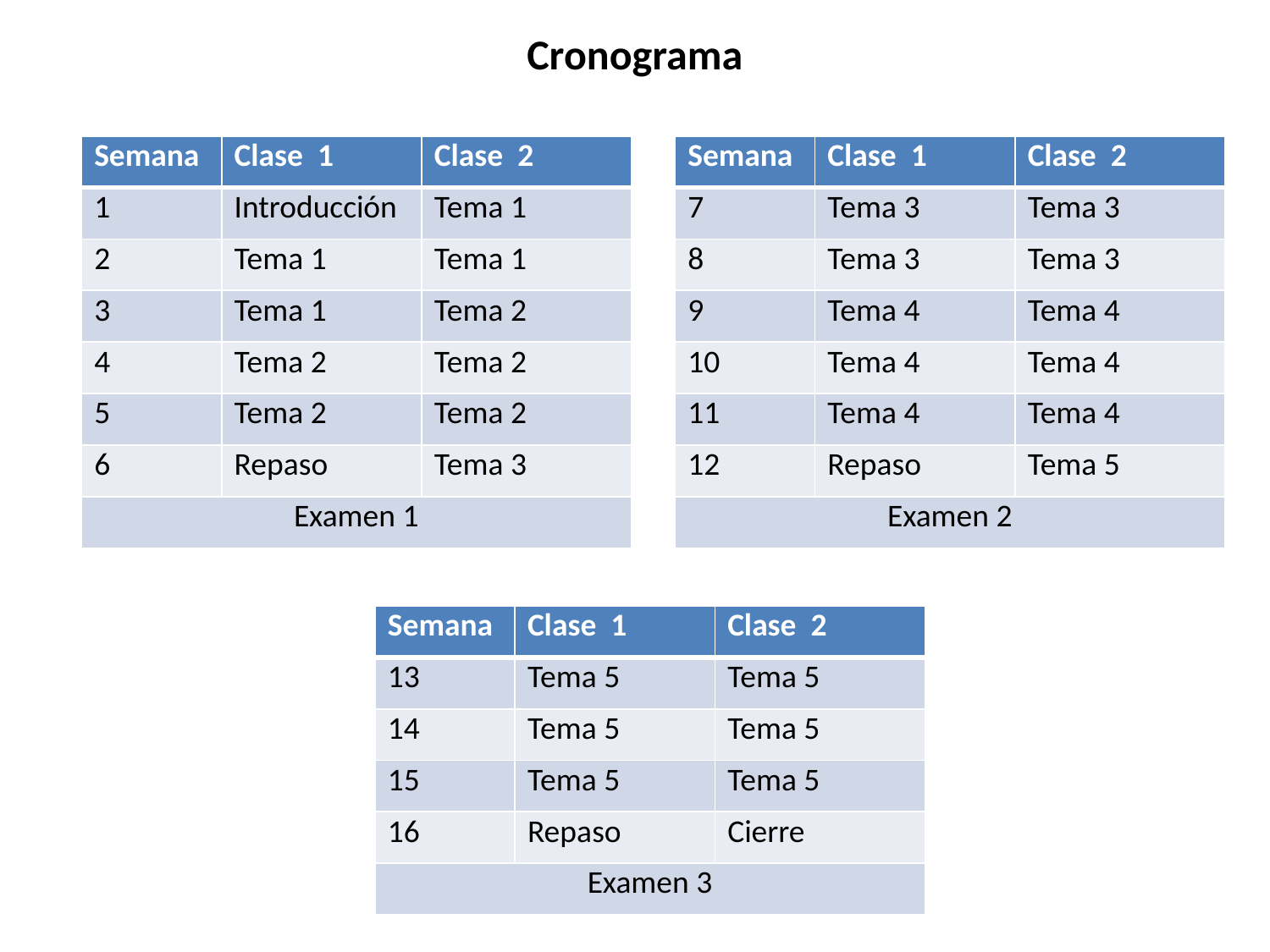

Cronograma
| Semana | Clase 1 | Clase 2 |
| --- | --- | --- |
| 1 | Introducción | Tema 1 |
| 2 | Tema 1 | Tema 1 |
| 3 | Tema 1 | Tema 2 |
| 4 | Tema 2 | Tema 2 |
| 5 | Tema 2 | Tema 2 |
| 6 | Repaso | Tema 3 |
| Examen 1 |  |  |
| Semana | Clase 1 | Clase 2 |
| --- | --- | --- |
| 7 | Tema 3 | Tema 3 |
| 8 | Tema 3 | Tema 3 |
| 9 | Tema 4 | Tema 4 |
| 10 | Tema 4 | Tema 4 |
| 11 | Tema 4 | Tema 4 |
| 12 | Repaso | Tema 5 |
| Examen 2 |  |  |
| Semana | Clase 1 | Clase 2 |
| --- | --- | --- |
| 13 | Tema 5 | Tema 5 |
| 14 | Tema 5 | Tema 5 |
| 15 | Tema 5 | Tema 5 |
| 16 | Repaso | Cierre |
| Examen 3 |  |  |